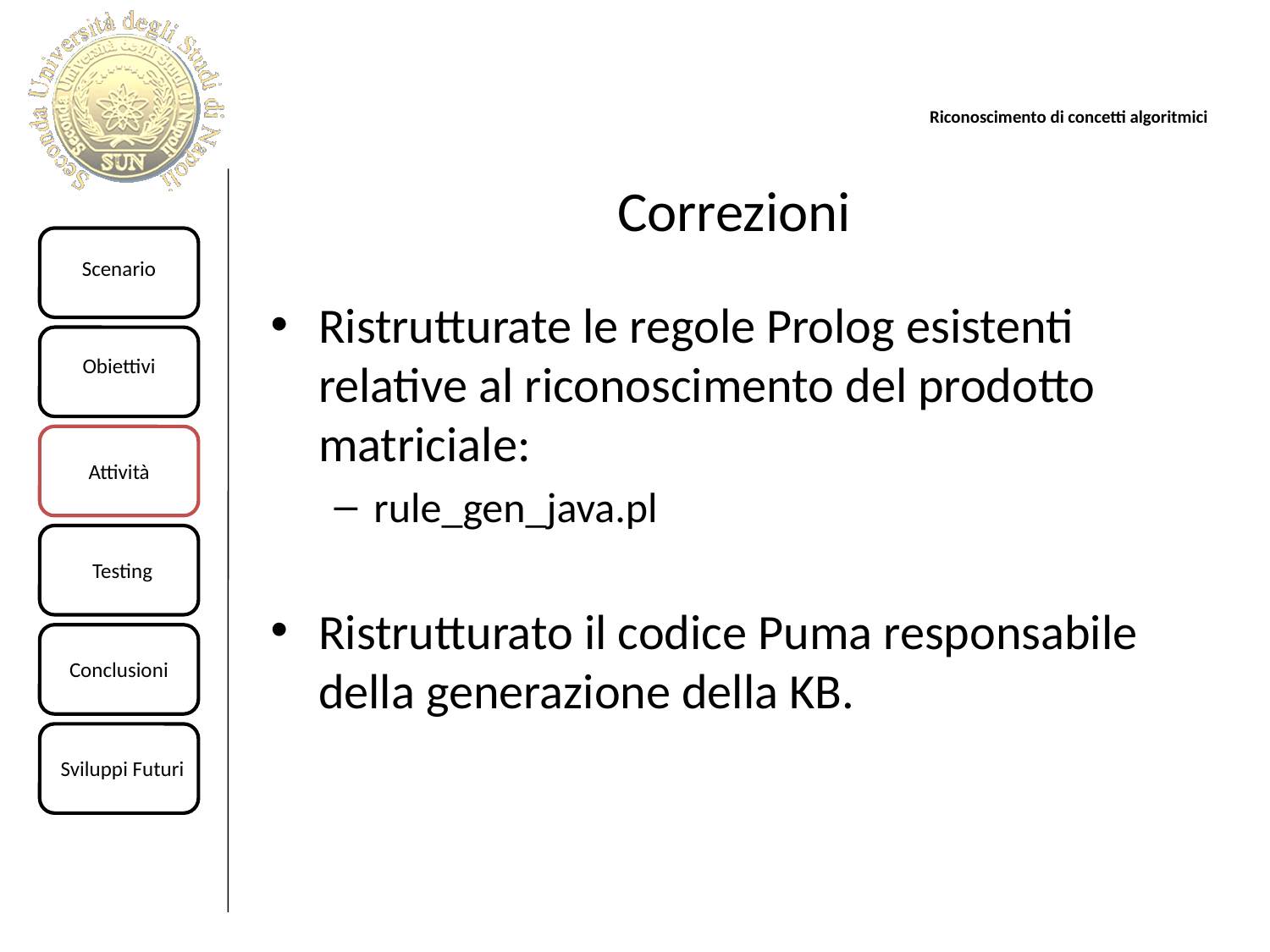

# Correzioni
Ristrutturate le regole Prolog esistenti relative al riconoscimento del prodotto matriciale:
rule_gen_java.pl

Ristrutturato il codice Puma responsabile della generazione della KB.